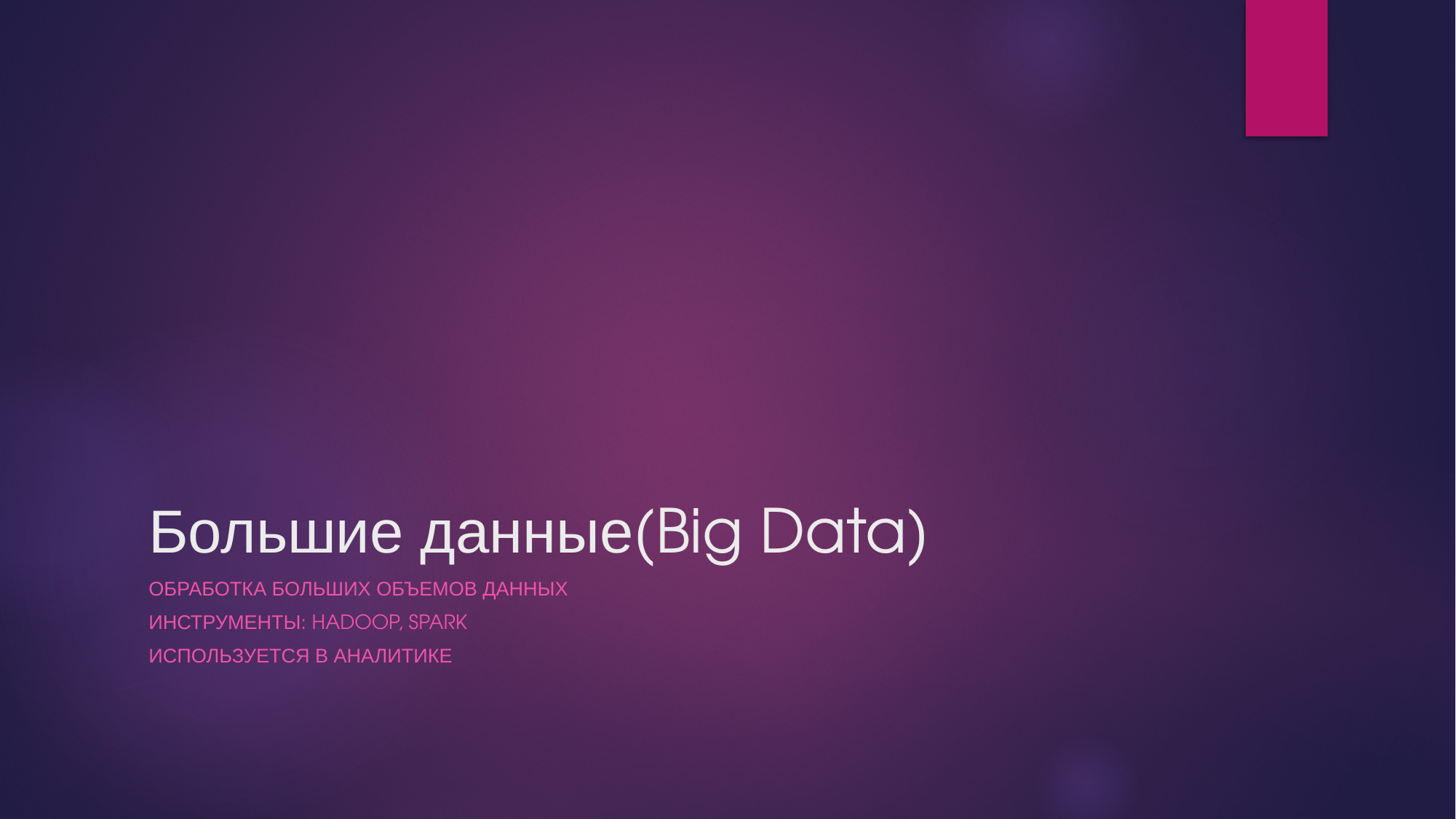

# Большие данные(Big Data)
Обработка больших объемов данных
Инструменты: Hadoop, Spark
Используется в аналитике